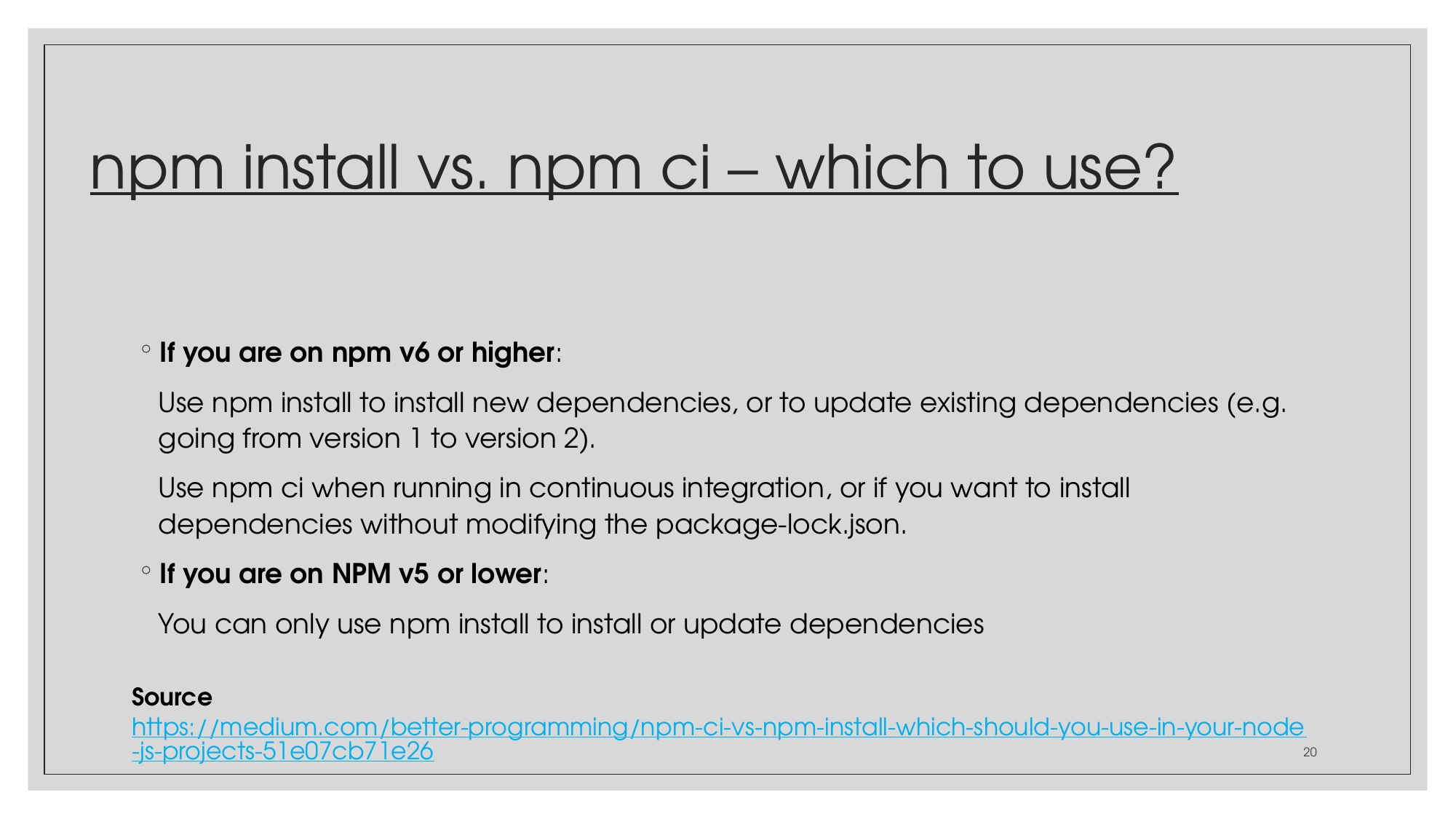

# npm install vs. npm ci – which to use?
If you are on npm v6 or higher:
Use npm install to install new dependencies, or to update existing dependencies (e.g. going from version 1 to version 2).
Use npm ci when running in continuous integration, or if you want to install dependencies without modifying the package-lock.json.
If you are on NPM v5 or lower:
You can only use npm install to install or update dependencies
Source
https://medium.com/better-programming/npm-ci-vs-npm-install-which-should-you-use-in-your-node-js-projects-51e07cb71e26
20